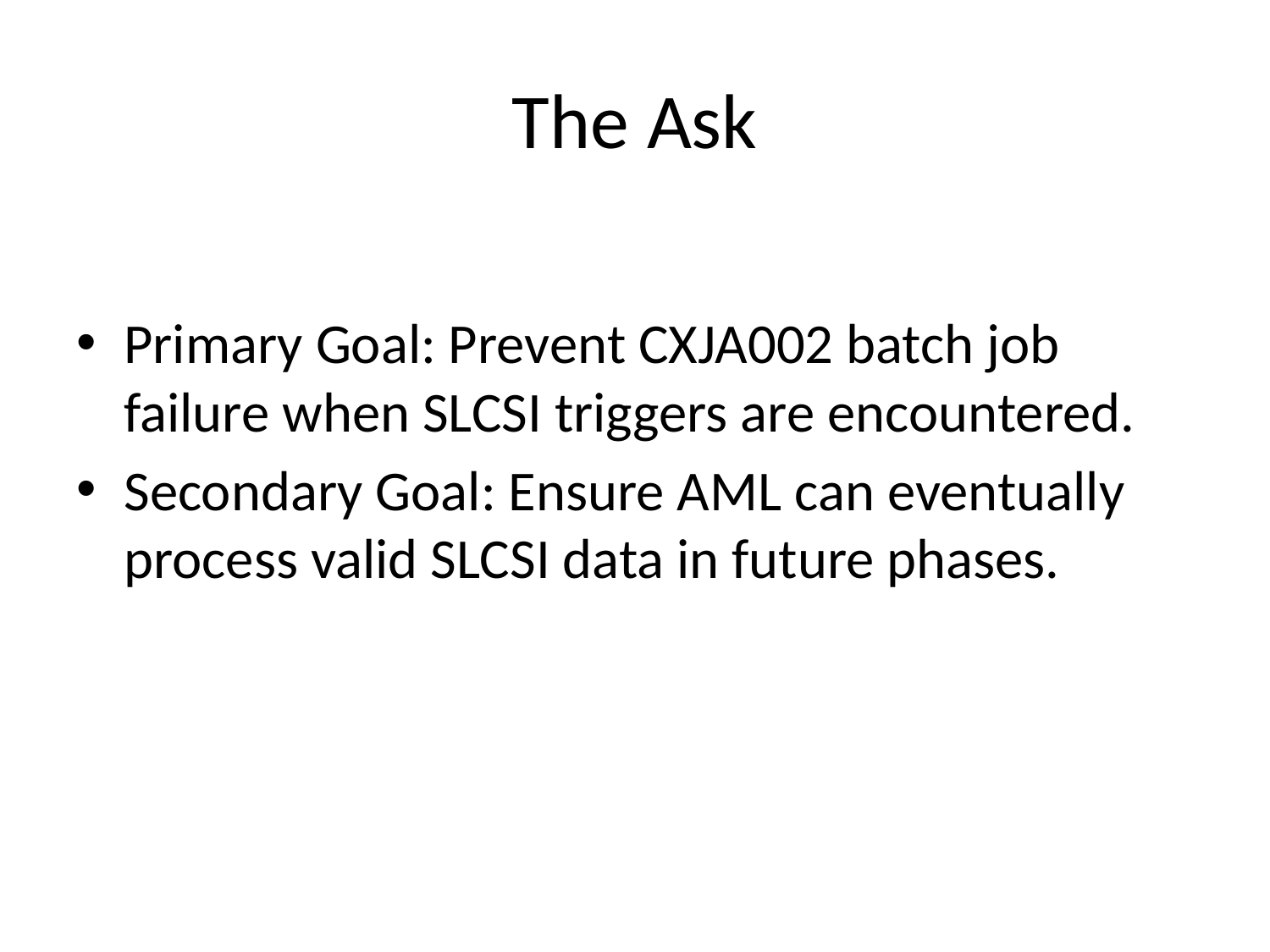

# The Ask

Primary Goal: Prevent CXJA002 batch job failure when SLCSI triggers are encountered.
Secondary Goal: Ensure AML can eventually process valid SLCSI data in future phases.